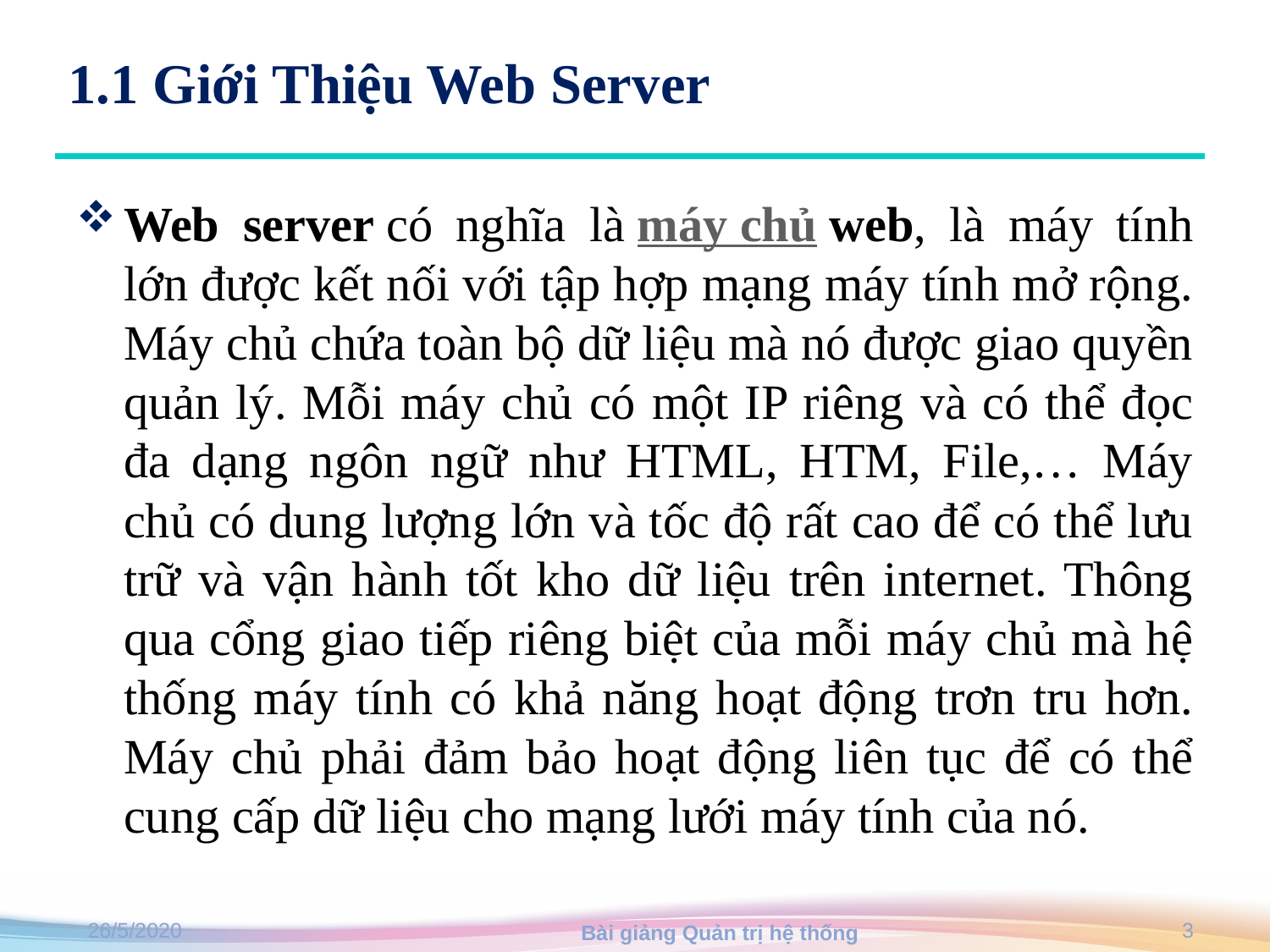

# 1.1 Giới Thiệu Web Server
Web server có nghĩa là máy chủ web, là máy tính lớn được kết nối với tập hợp mạng máy tính mở rộng. Máy chủ chứa toàn bộ dữ liệu mà nó được giao quyền quản lý. Mỗi máy chủ có một IP riêng và có thể đọc đa dạng ngôn ngữ như HTML, HTM, File,… Máy chủ có dung lượng lớn và tốc độ rất cao để có thể lưu trữ và vận hành tốt kho dữ liệu trên internet. Thông qua cổng giao tiếp riêng biệt của mỗi máy chủ mà hệ thống máy tính có khả năng hoạt động trơn tru hơn. Máy chủ phải đảm bảo hoạt động liên tục để có thể cung cấp dữ liệu cho mạng lưới máy tính của nó.
Bài giảng Quản trị hệ thống
26/5/2020
3